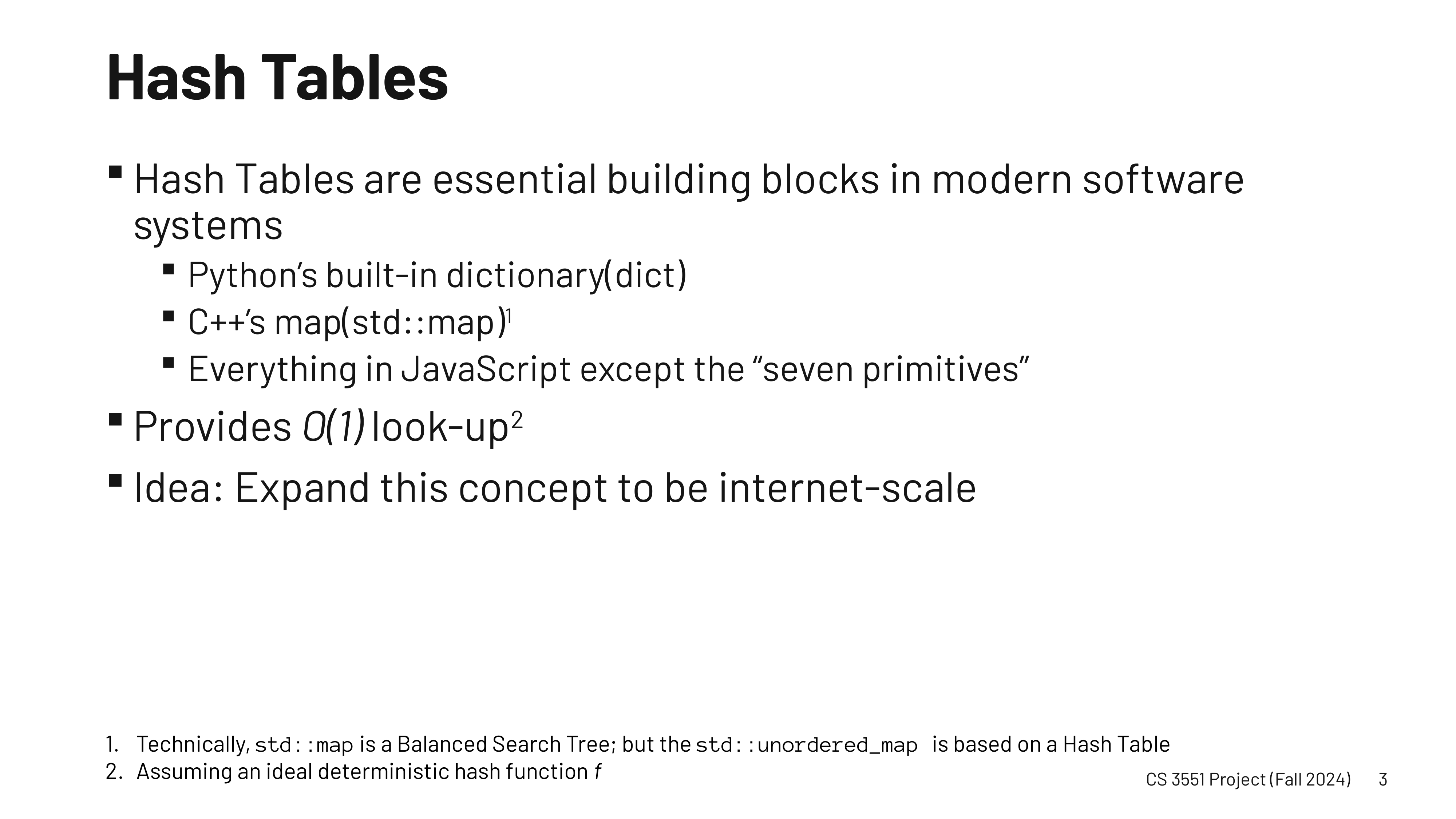

# Hash Tables
Hash Tables are essential building blocks in modern software systems
Python’s built-in dictionary(dict)
C++’s map(std::map)1
Everything in JavaScript except the “seven primitives”
Provides O(1) look-up2
Idea: Expand this concept to be internet-scale
Technically, std::map is a Balanced Search Tree; but the std::unordered_map is based on a Hash Table
Assuming an ideal deterministic hash function f
CS 3551 Project (Fall 2024)
3